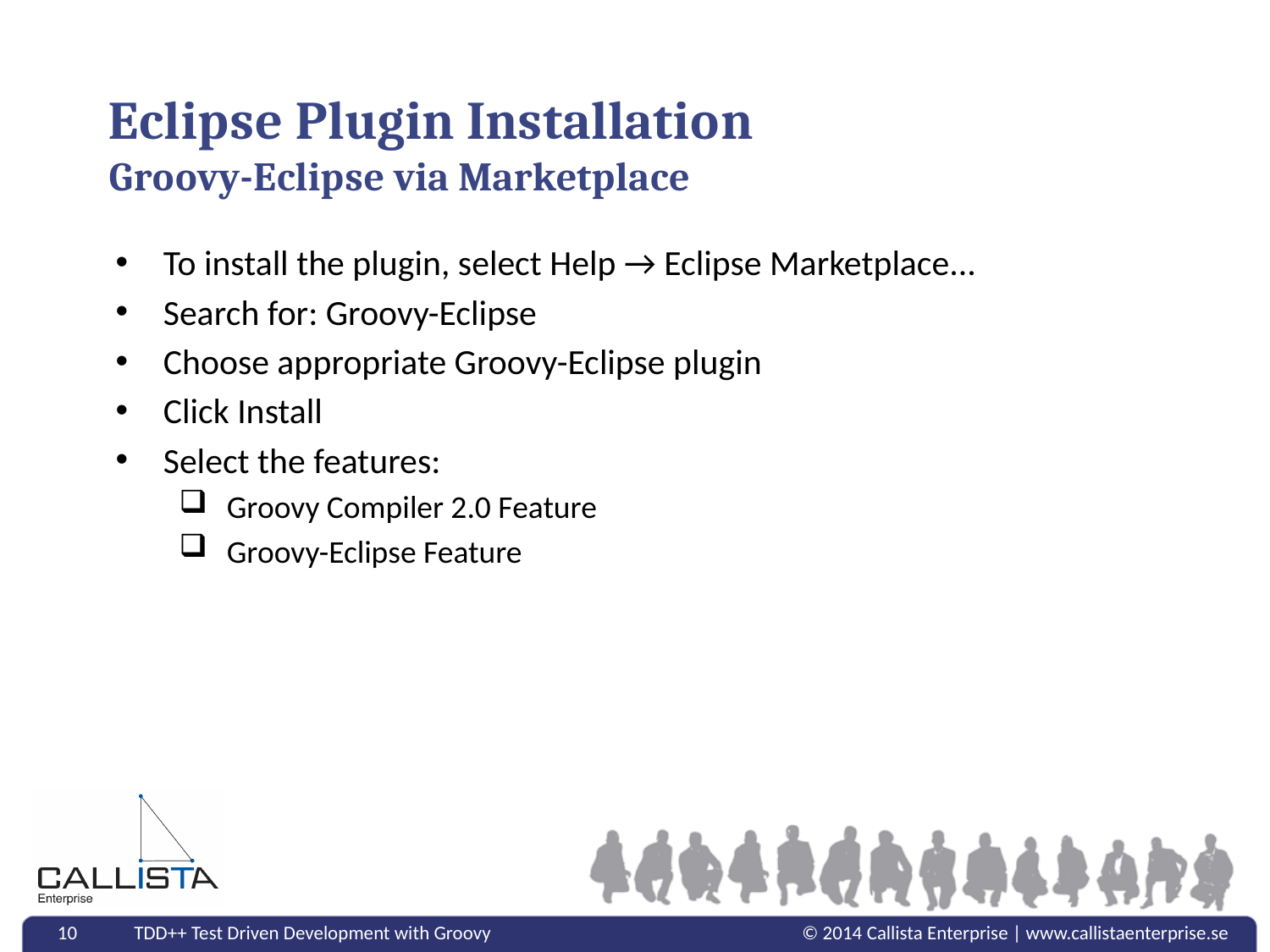

# Eclipse Plugin Installation Groovy-Eclipse via Marketplace
To install the plugin, select Help → Eclipse Marketplace...
Search for: Groovy-Eclipse
Choose appropriate Groovy-Eclipse plugin
Click Install
Select the features:
Groovy Compiler 2.0 Feature
Groovy-Eclipse Feature